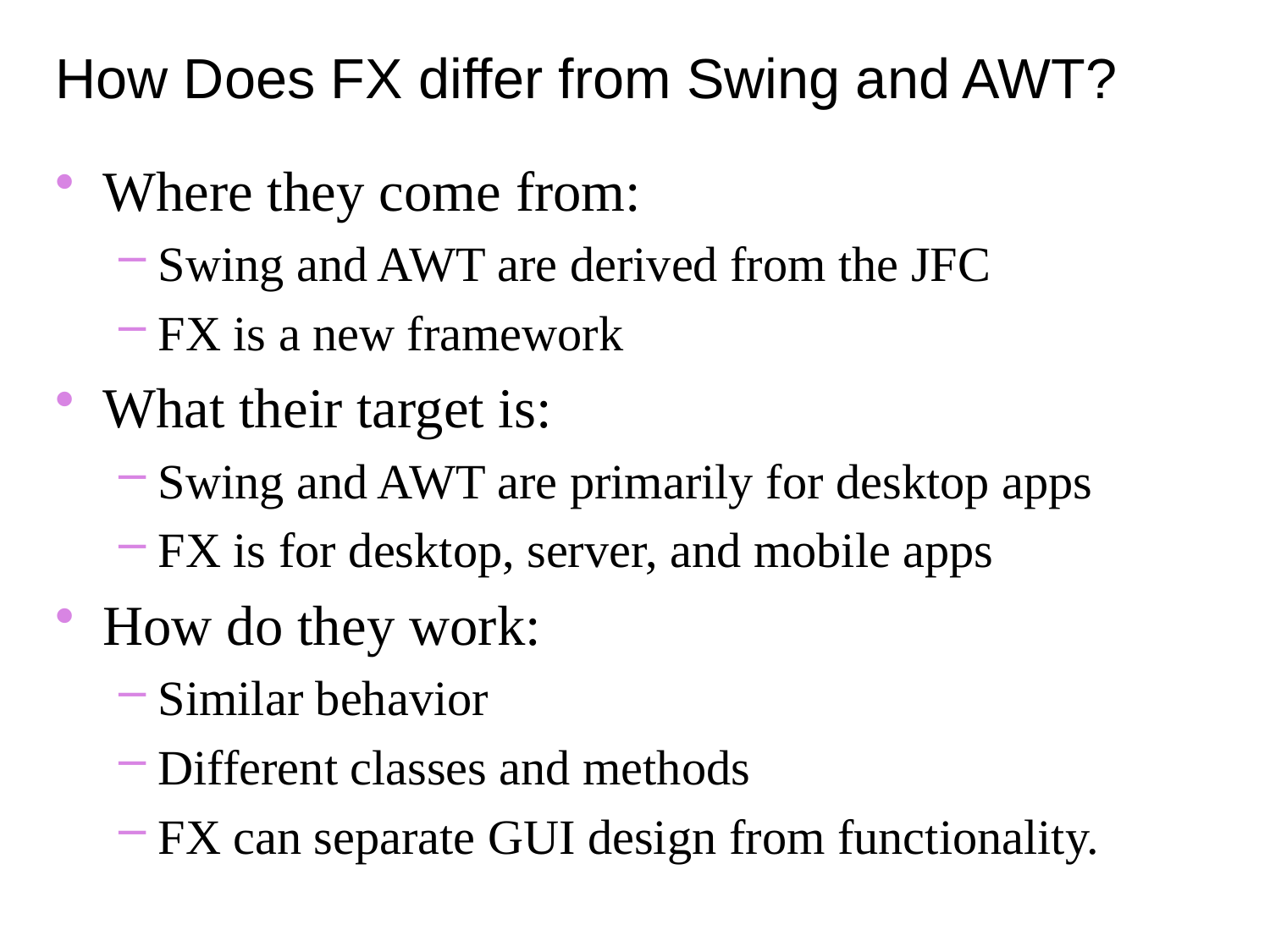

# How Does FX differ from Swing and AWT?
Where they come from:
Swing and AWT are derived from the JFC
FX is a new framework
What their target is:
Swing and AWT are primarily for desktop apps
FX is for desktop, server, and mobile apps
How do they work:
Similar behavior
Different classes and methods
FX can separate GUI design from functionality.